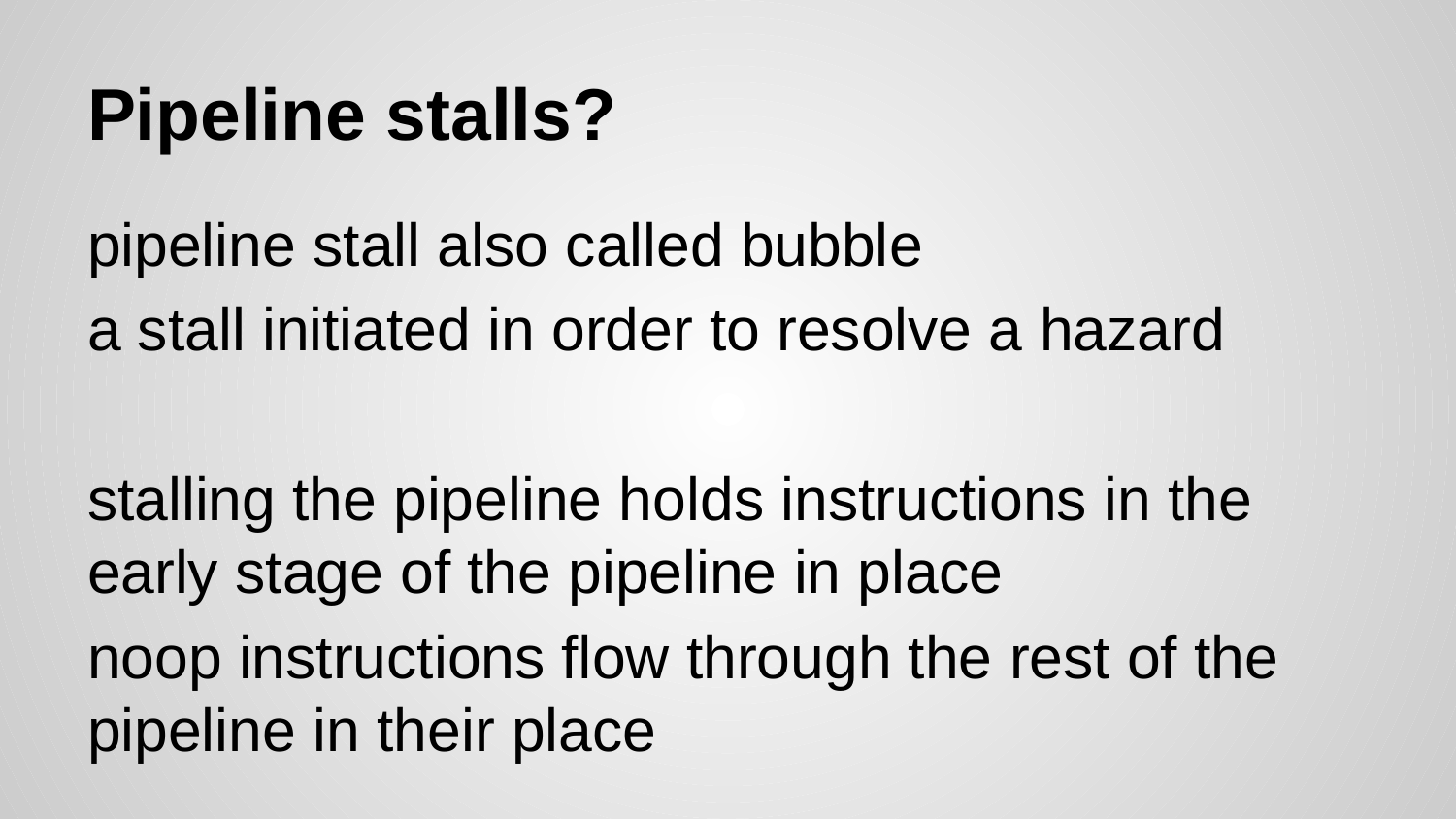

# Pipeline stalls?
pipeline stall also called bubble
a stall initiated in order to resolve a hazard

stalling the pipeline holds instructions in the early stage of the pipeline in place
noop instructions ﬂow through the rest of the pipeline in their place